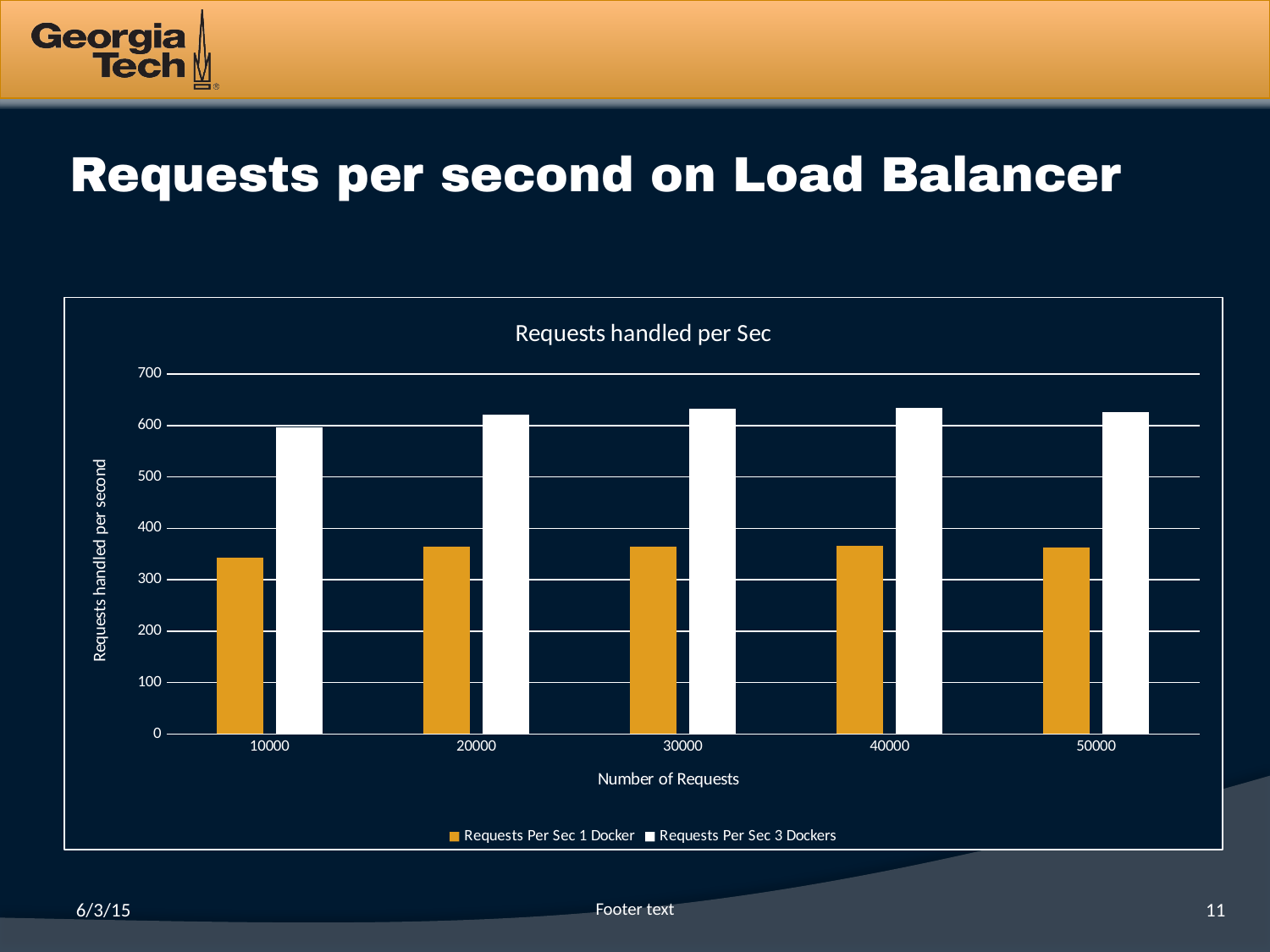

# Requests per second on Load Balancer

### Chart: Requests handled per Sec

| Category | Requests Per Sec 1 Docker | Requests Per Sec 3 Dockers |
|---|---|---|
| 10000.0 | 342.7 | 595.871 |
| 20000.0 | 364.2 | 621.8299999999998 |
| 30000.0 | 363.8 | 633.4299999999997 |
| 40000.0 | 365.2 | 635.07 |
| 50000.0 | 362.2 | 626.606 |
6/3/15
Footer text
11